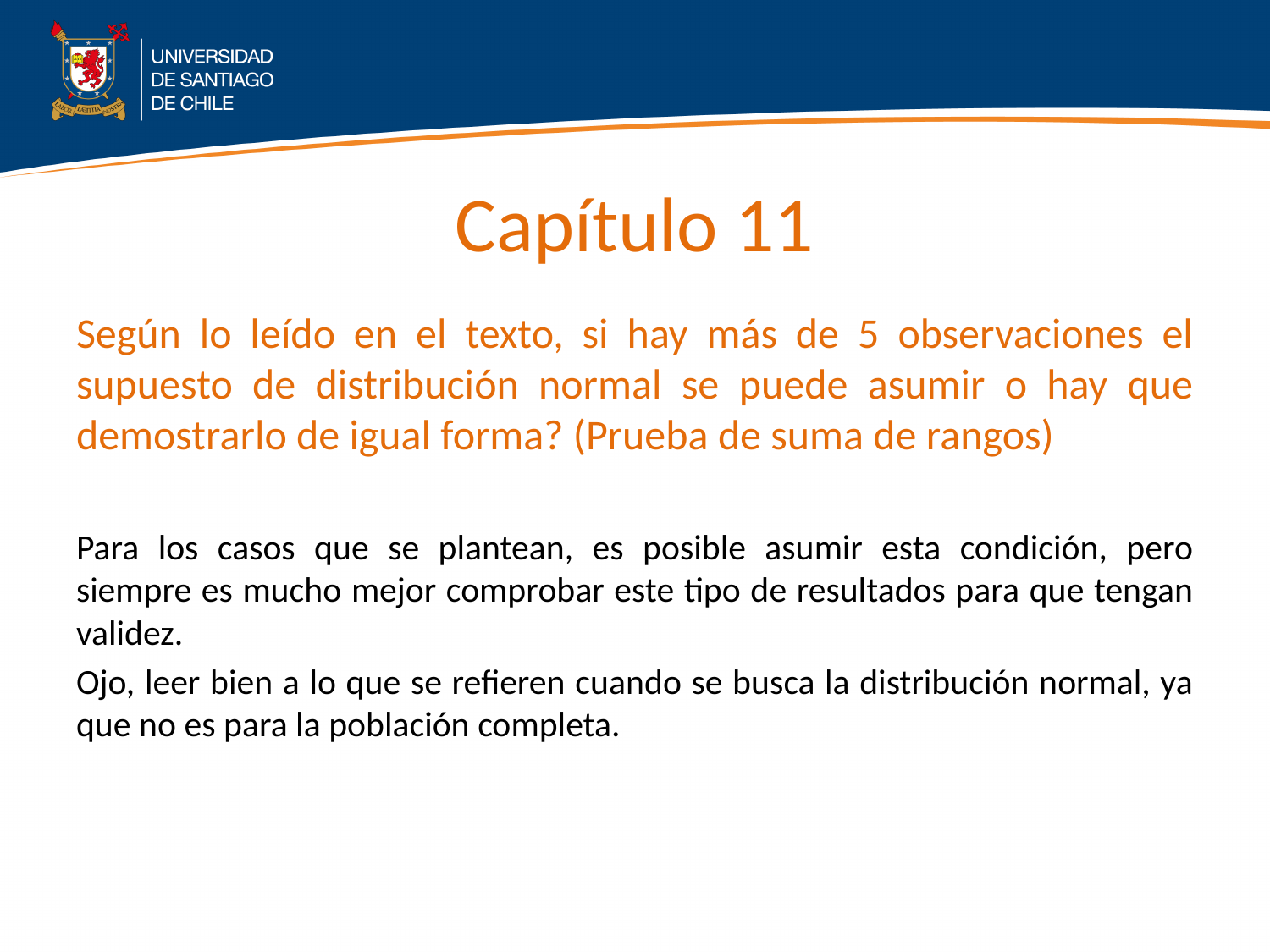

# Capítulo 11
Según lo leído en el texto, si hay más de 5 observaciones el supuesto de distribución normal se puede asumir o hay que demostrarlo de igual forma? (Prueba de suma de rangos)

Para los casos que se plantean, es posible asumir esta condición, pero siempre es mucho mejor comprobar este tipo de resultados para que tengan validez.
Ojo, leer bien a lo que se refieren cuando se busca la distribución normal, ya que no es para la población completa.